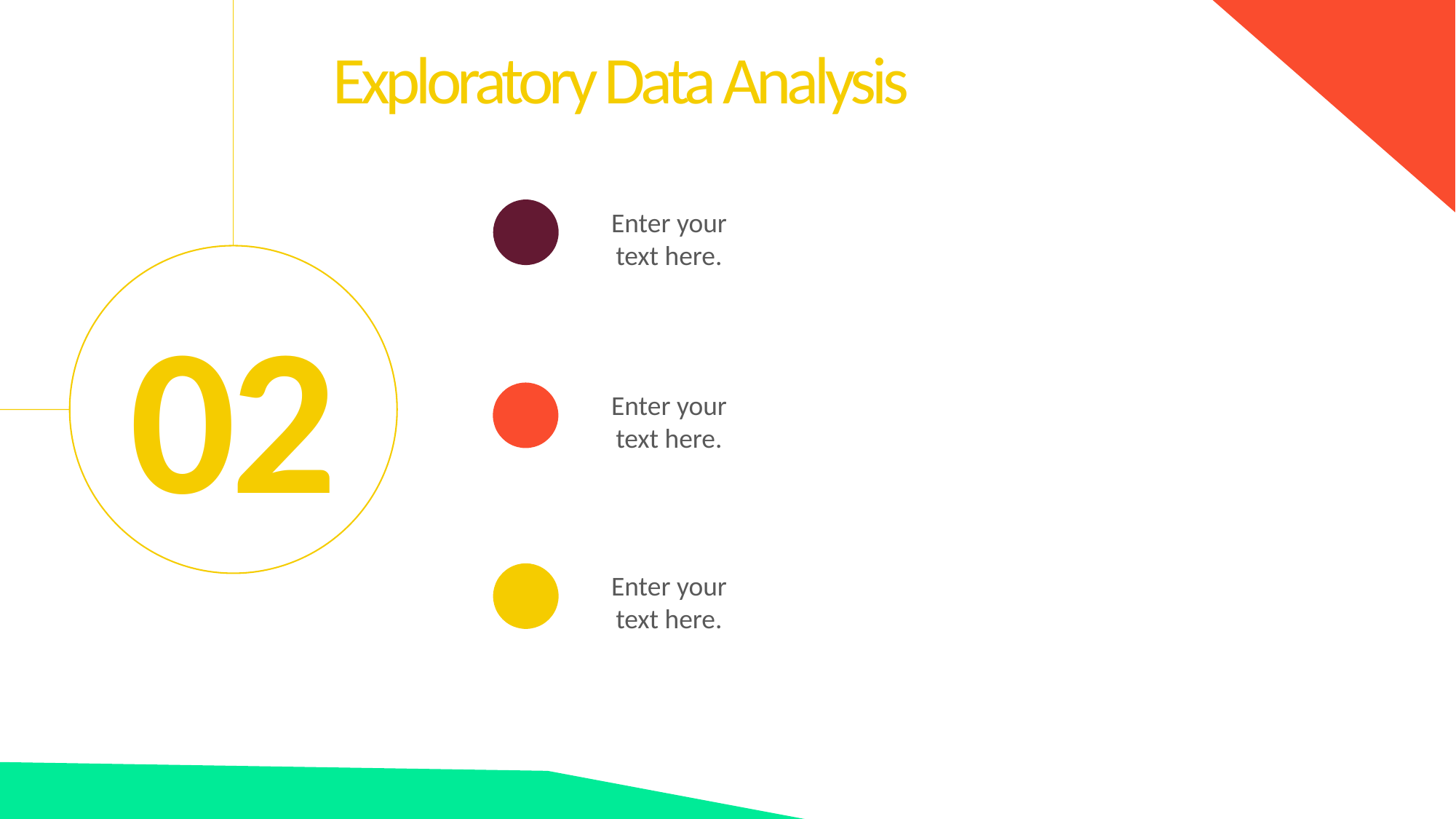

Exploratory Data Analysis

Enter your text here.

02

Enter your text here.
Enter your text here.